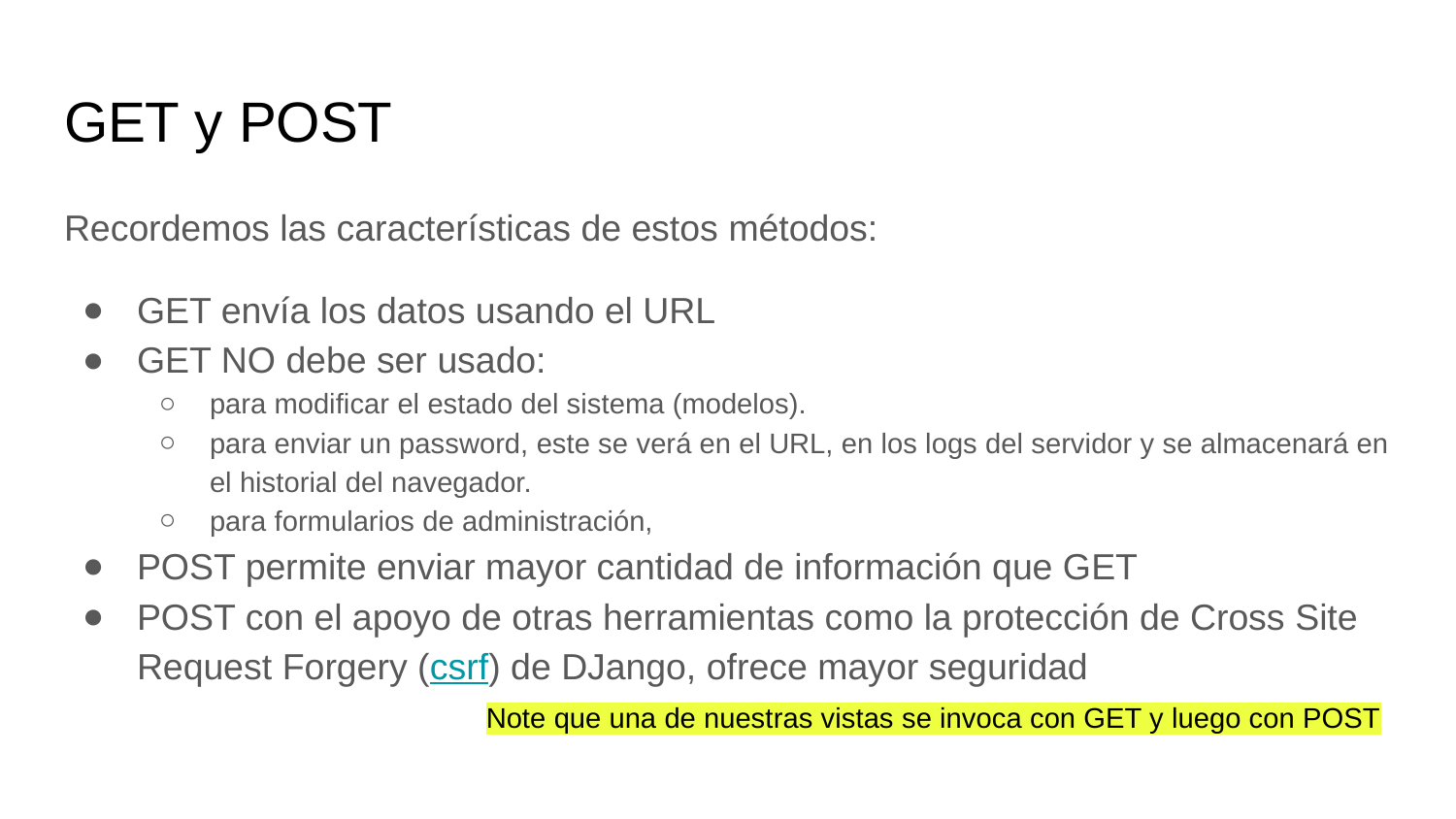

# GET y POST
Recordemos las características de estos métodos:
GET envía los datos usando el URL
GET NO debe ser usado:
para modificar el estado del sistema (modelos).
para enviar un password, este se verá en el URL, en los logs del servidor y se almacenará en el historial del navegador.
para formularios de administración,
POST permite enviar mayor cantidad de información que GET
POST con el apoyo de otras herramientas como la protección de Cross Site Request Forgery (csrf) de DJango, ofrece mayor seguridad
Note que una de nuestras vistas se invoca con GET y luego con POST